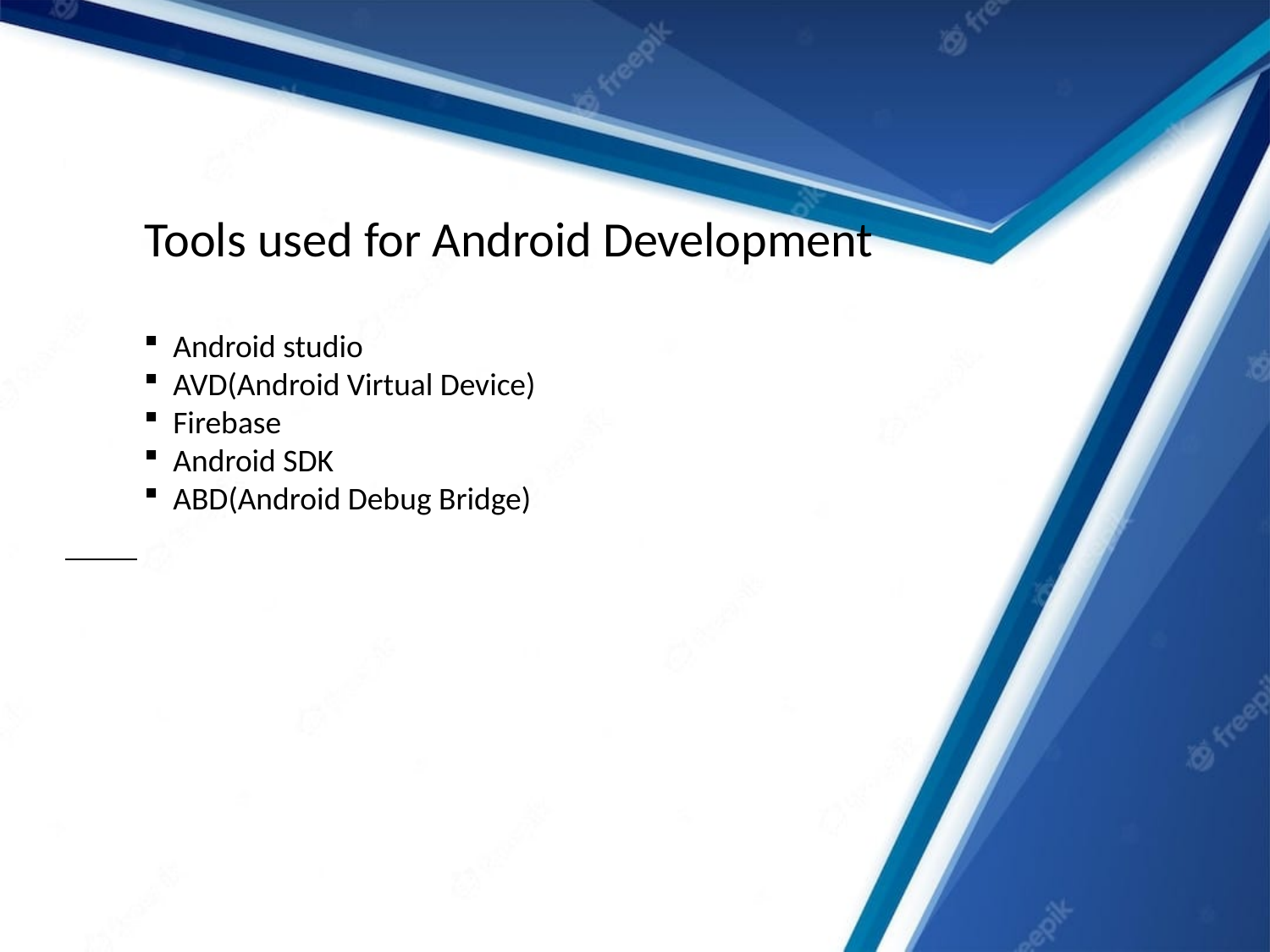

Tools used for Android Development

  Android studio
  AVD(Android Virtual Device)
  Firebase
  Android SDK
  ABD(Android Debug Bridge)